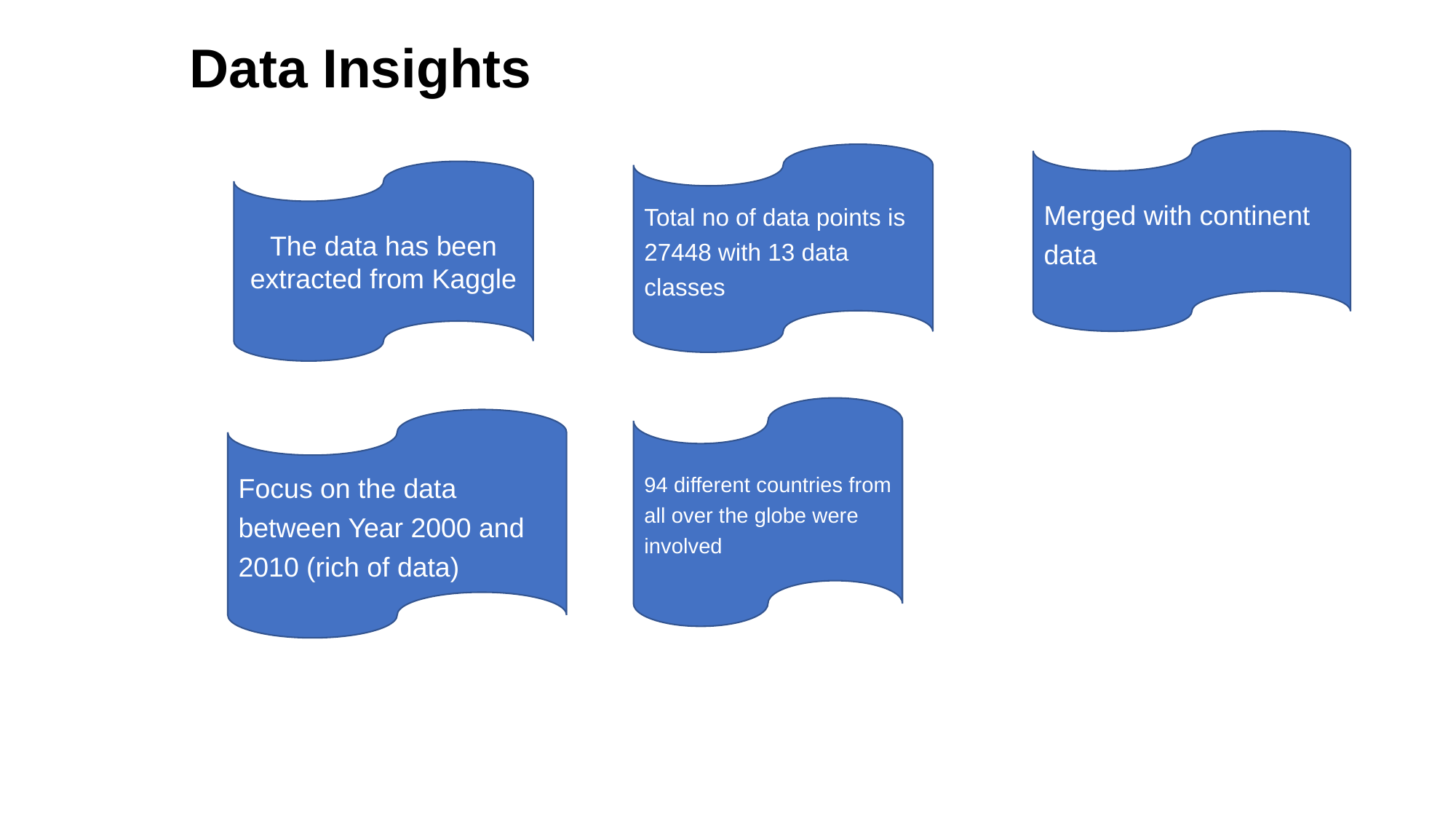

Data Insights
Merged with continent data
Total no of data points is 27448 with 13 data classes
The data has been extracted from Kaggle
94 different countries from all over the globe were involved
Focus on the data between Year 2000 and 2010 (rich of data)